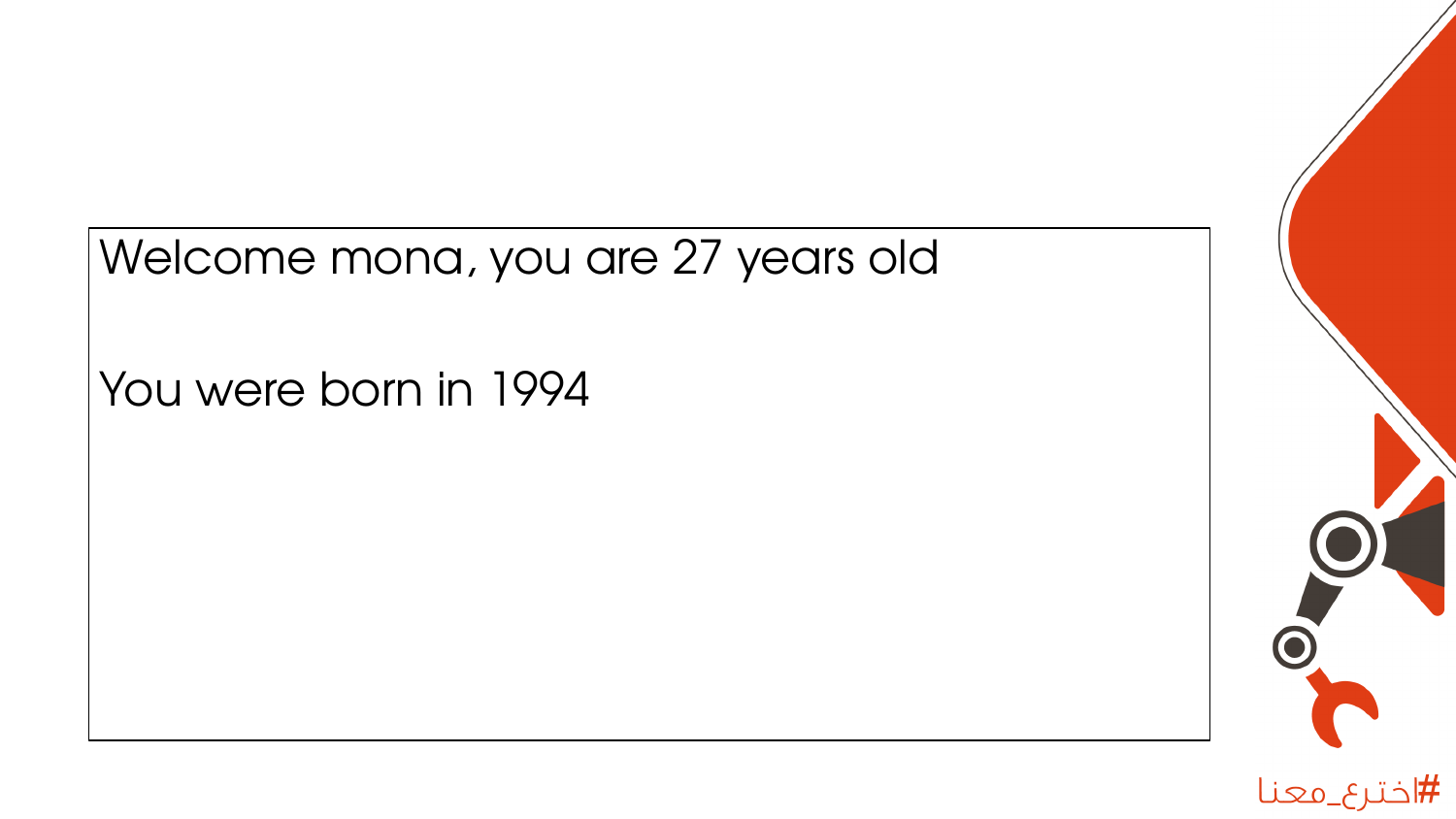

Welcome mona, you are 27 years old

You were born in 1994